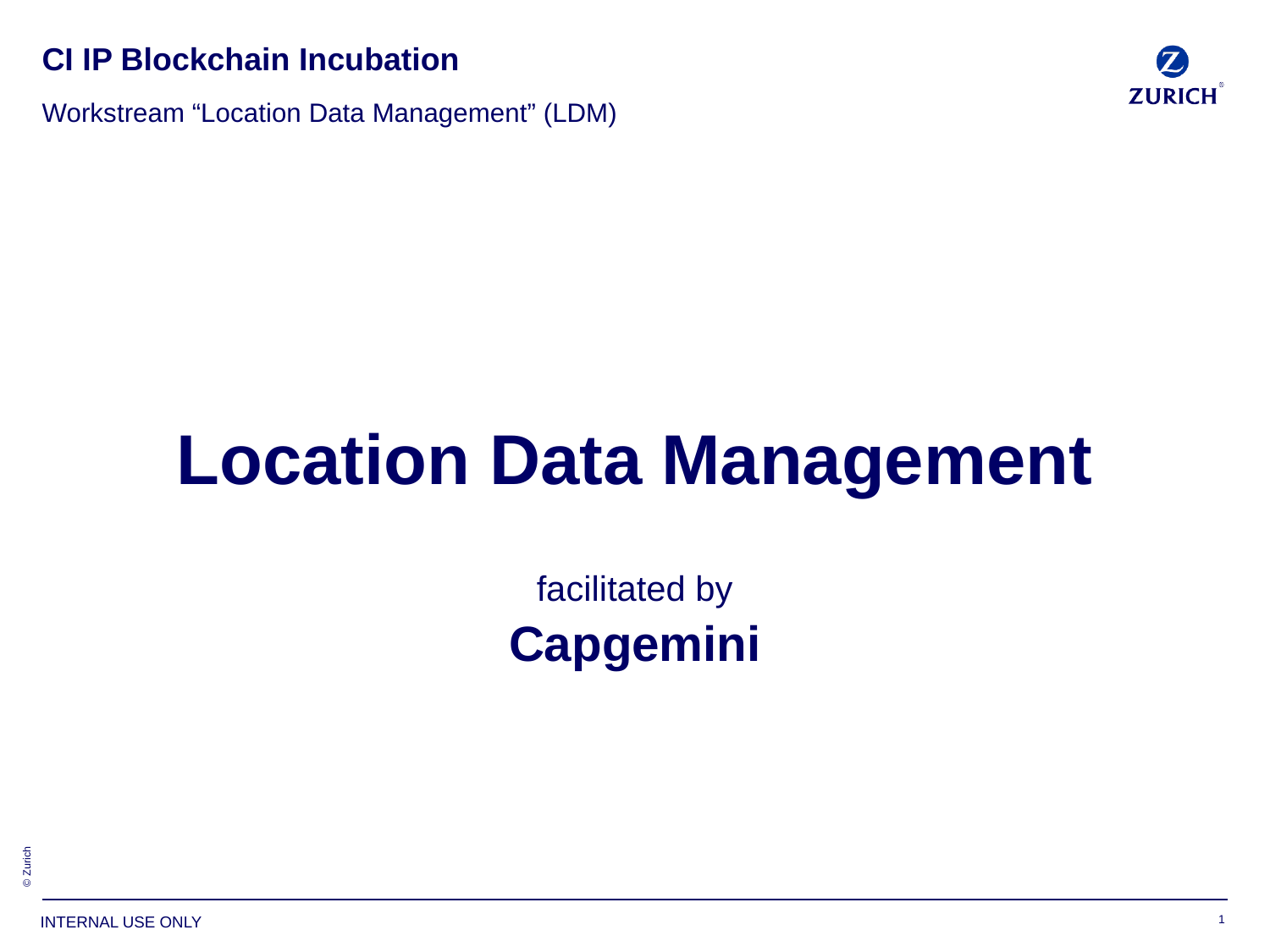

# CI IP Blockchain Incubation
Workstream “Location Data Management” (LDM)
Location Data Management

facilitated by
Capgemini
1